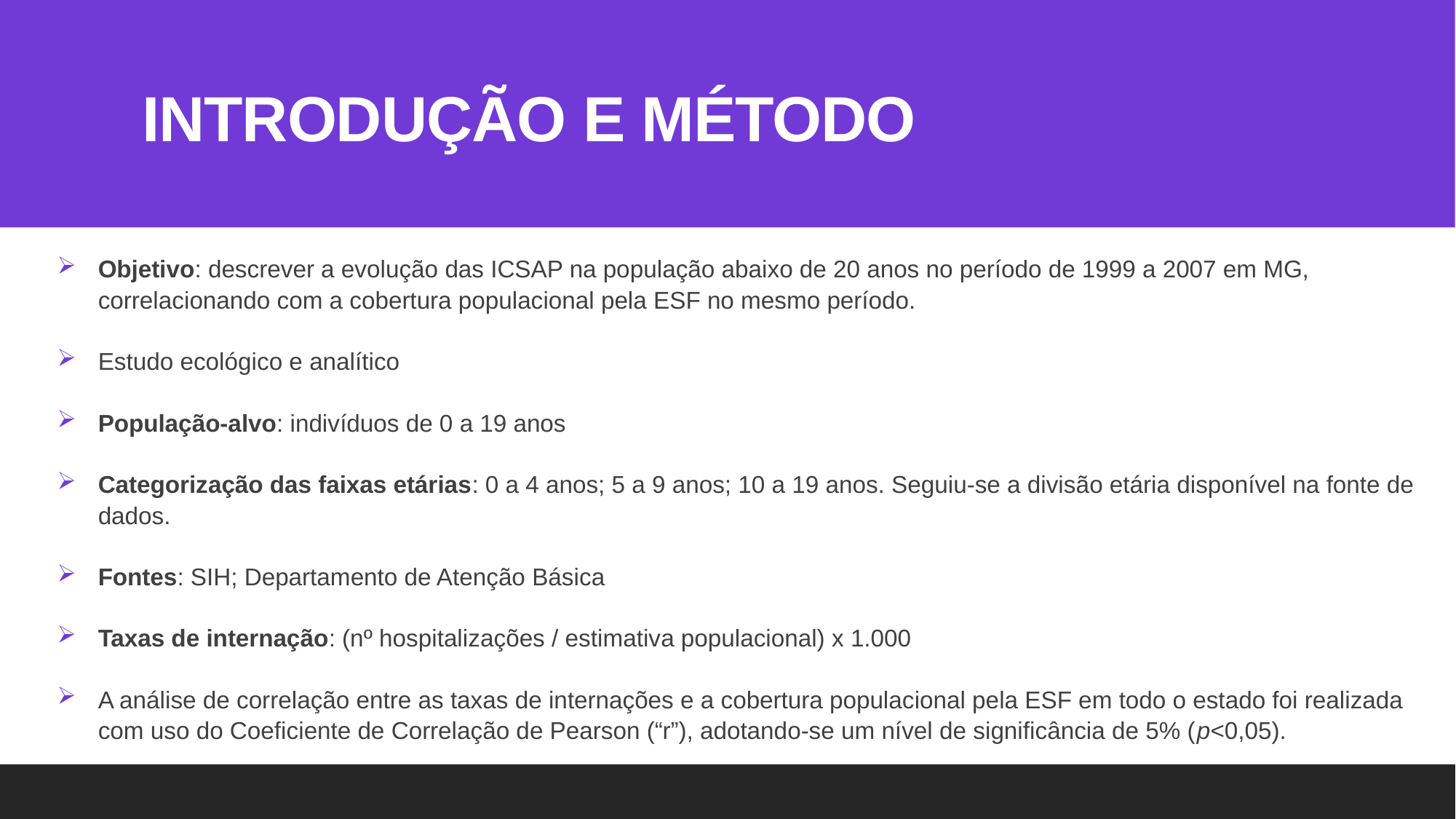

# INTRODUÇÃO E MÉTODO
Objetivo: descrever a evolução das ICSAP na população abaixo de 20 anos no período de 1999 a 2007 em MG, correlacionando com a cobertura populacional pela ESF no mesmo período.
Estudo ecológico e analítico
População-alvo: indivíduos de 0 a 19 anos
Categorização das faixas etárias: 0 a 4 anos; 5 a 9 anos; 10 a 19 anos. Seguiu-se a divisão etária disponível na fonte de dados.
Fontes: SIH; Departamento de Atenção Básica
Taxas de internação: (nº hospitalizações / estimativa populacional) x 1.000
A análise de correlação entre as taxas de internações e a cobertura populacional pela ESF em todo o estado foi realizada com uso do Coeficiente de Correlação de Pearson (“r”), adotando-se um nível de significância de 5% (p<0,05).